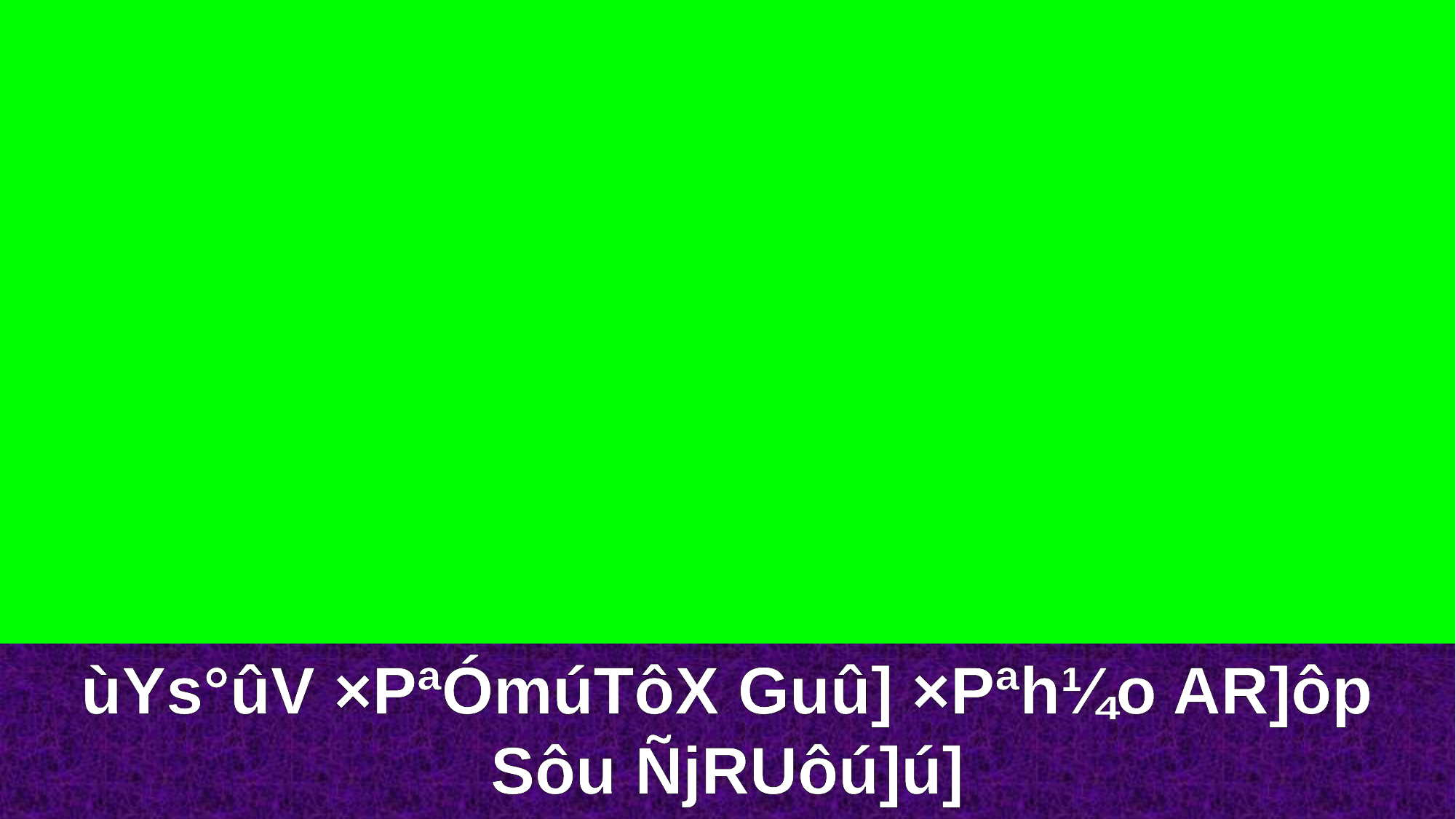

ùYs°ûV ×PªÓmúTôX Guû] ×Pªh¼o AR]ôp Sôu ÑjRUôú]ú]